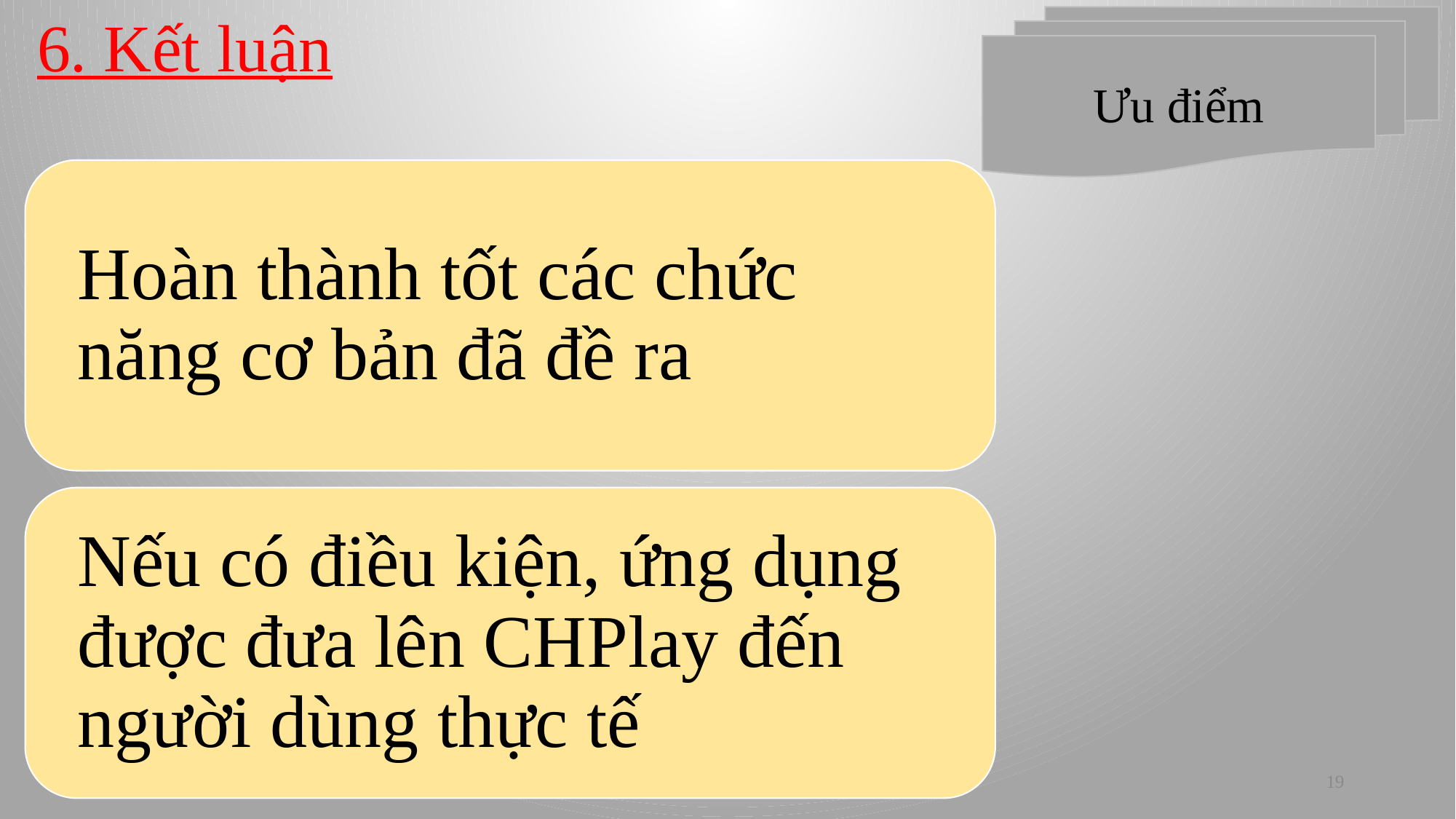

6. Kết luận
Ưu điểm
Hoàn thành tốt các chức năng cơ bản đã đề ra
Nếu có điều kiện, ứng dụng được đưa lên CHPlay đến người dùng thực tế
19